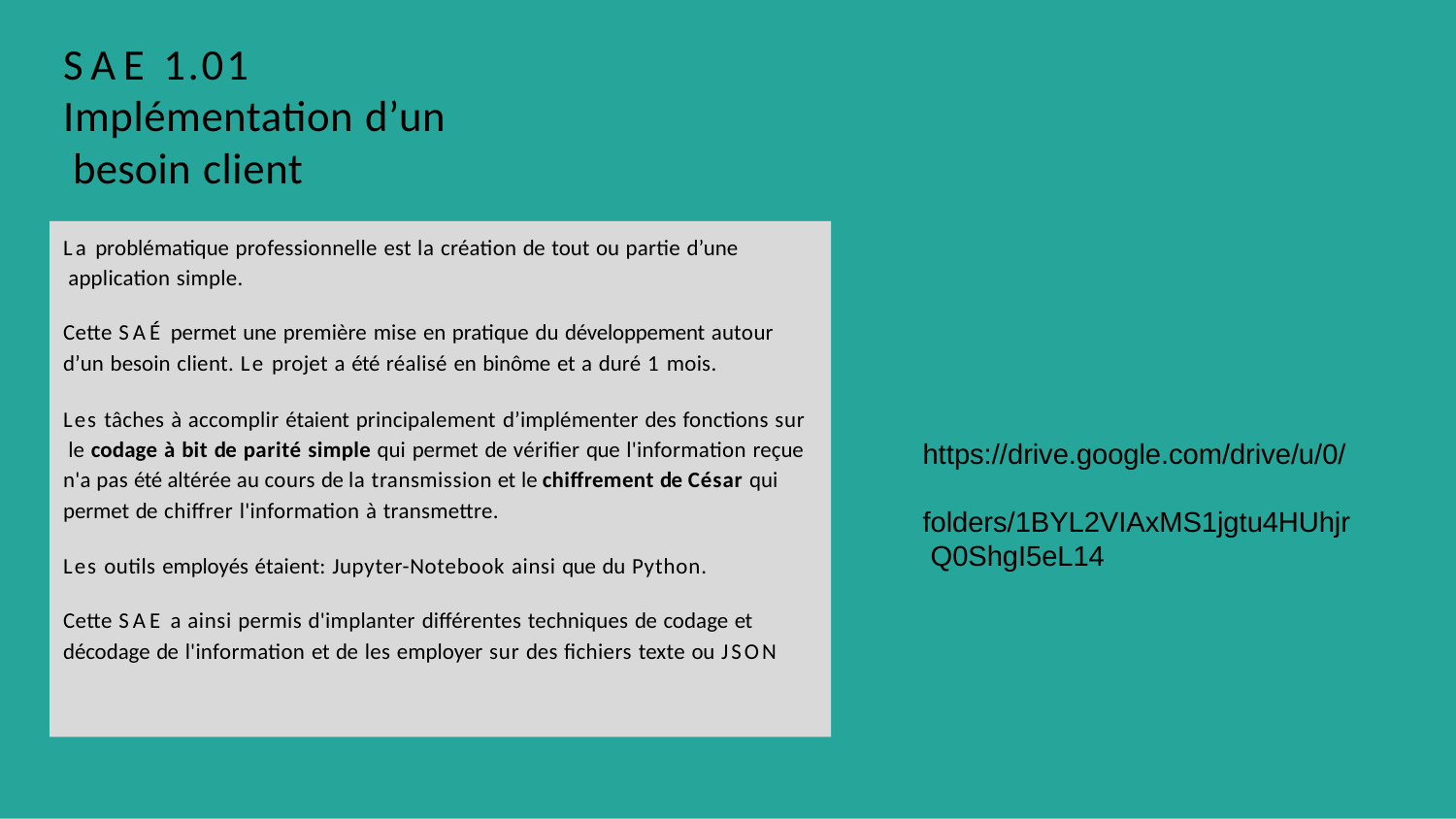

# SAE 1.01
Implémentation d’un  besoin client

La problématique professionnelle est la création de tout ou partie d’une  application simple.

Cette SAÉ permet une première mise en pratique du développement autour  d’un besoin client. Le projet a été réalisé en binôme et a duré 1 mois.
Les tâches à accomplir étaient principalement d’implémenter des fonctions sur  le codage à bit de parité simple qui permet de vériﬁer que l'information reçue  n'a pas été altérée au cours de la transmission et le chiffrement de César qui  permet de chiffrer l'information à transmettre.
https://drive.google.com/drive/u/0/  folders/1BYL2VIAxMS1jgtu4HUhjr  Q0ShgI5eL14
Les outils employés étaient: Jupyter-Notebook ainsi que du Python.

Cette SAE a ainsi permis d'implanter différentes techniques de codage et  décodage de l'information et de les employer sur des ﬁchiers texte ou JSON